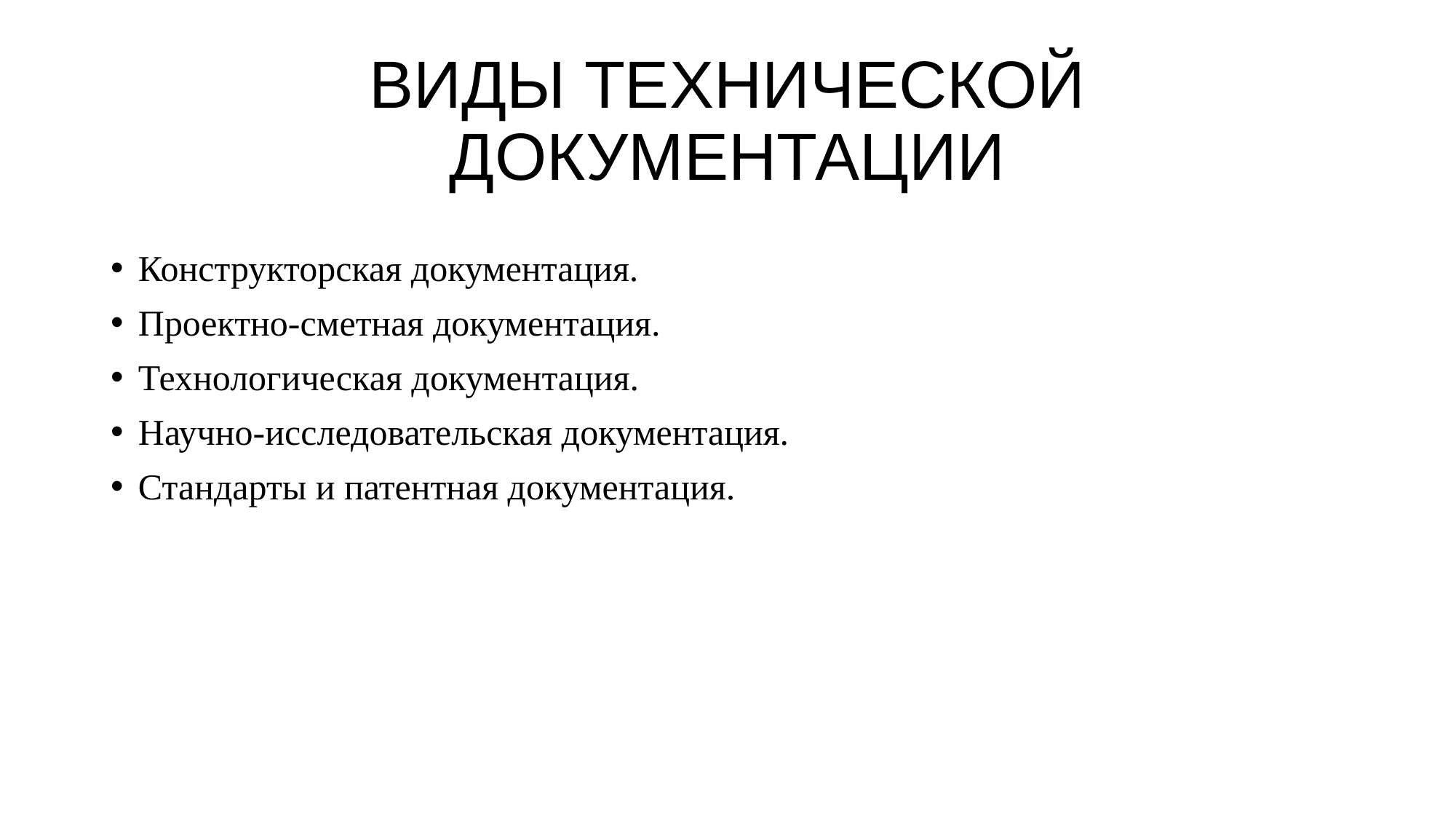

# ВИДЫ ТЕХНИЧЕСКОЙ ДОКУМЕНТАЦИИ
Конструкторская документация.
Проектно-сметная документация.
Технологическая документация.
Научно-исследовательская документация.
Стандарты и патентная документация.